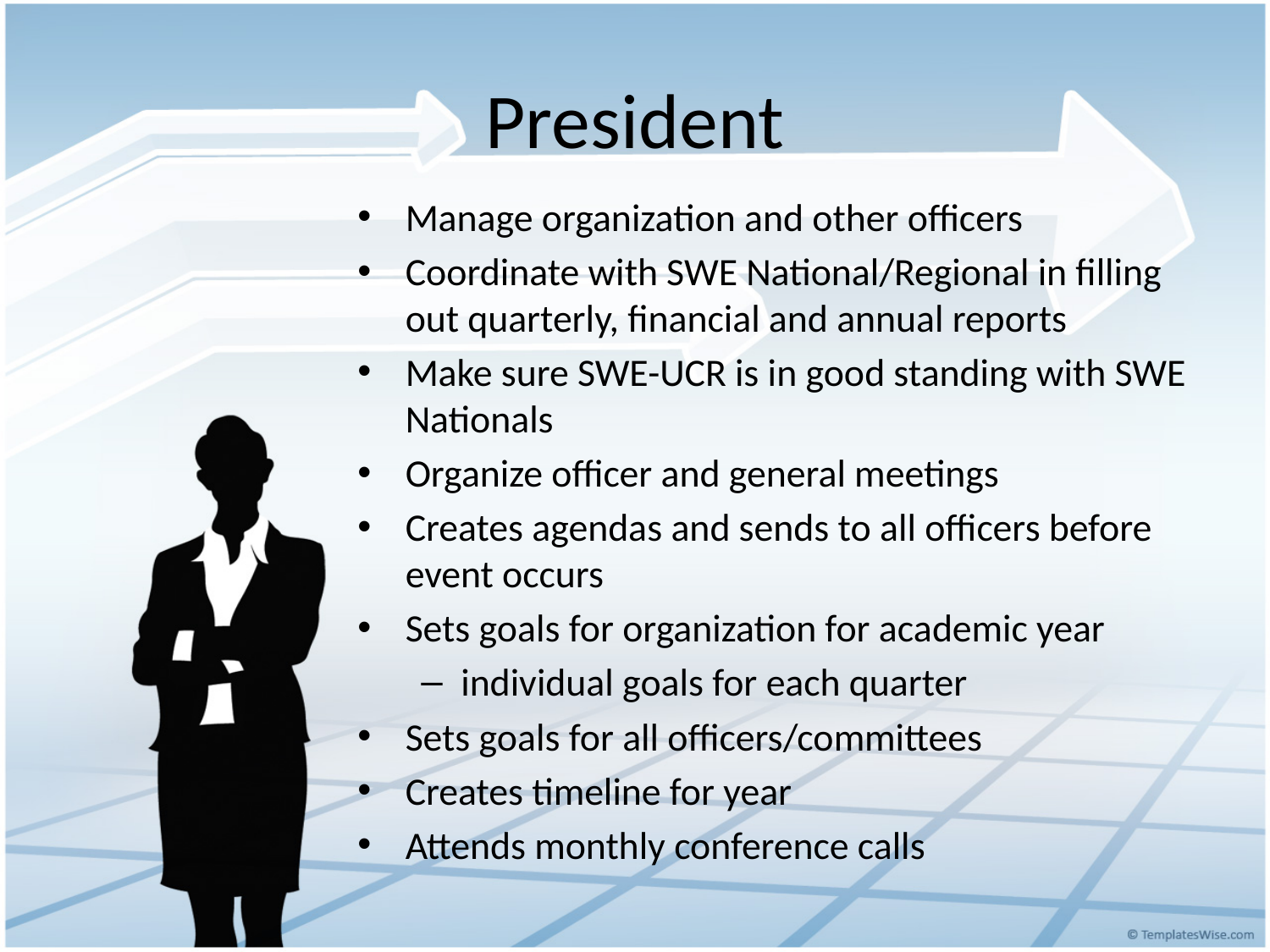

# President
Manage organization and other officers
Coordinate with SWE National/Regional in filling out quarterly, financial and annual reports
Make sure SWE-UCR is in good standing with SWE Nationals
Organize officer and general meetings
Creates agendas and sends to all officers before event occurs
Sets goals for organization for academic year
individual goals for each quarter
Sets goals for all officers/committees
Creates timeline for year
Attends monthly conference calls